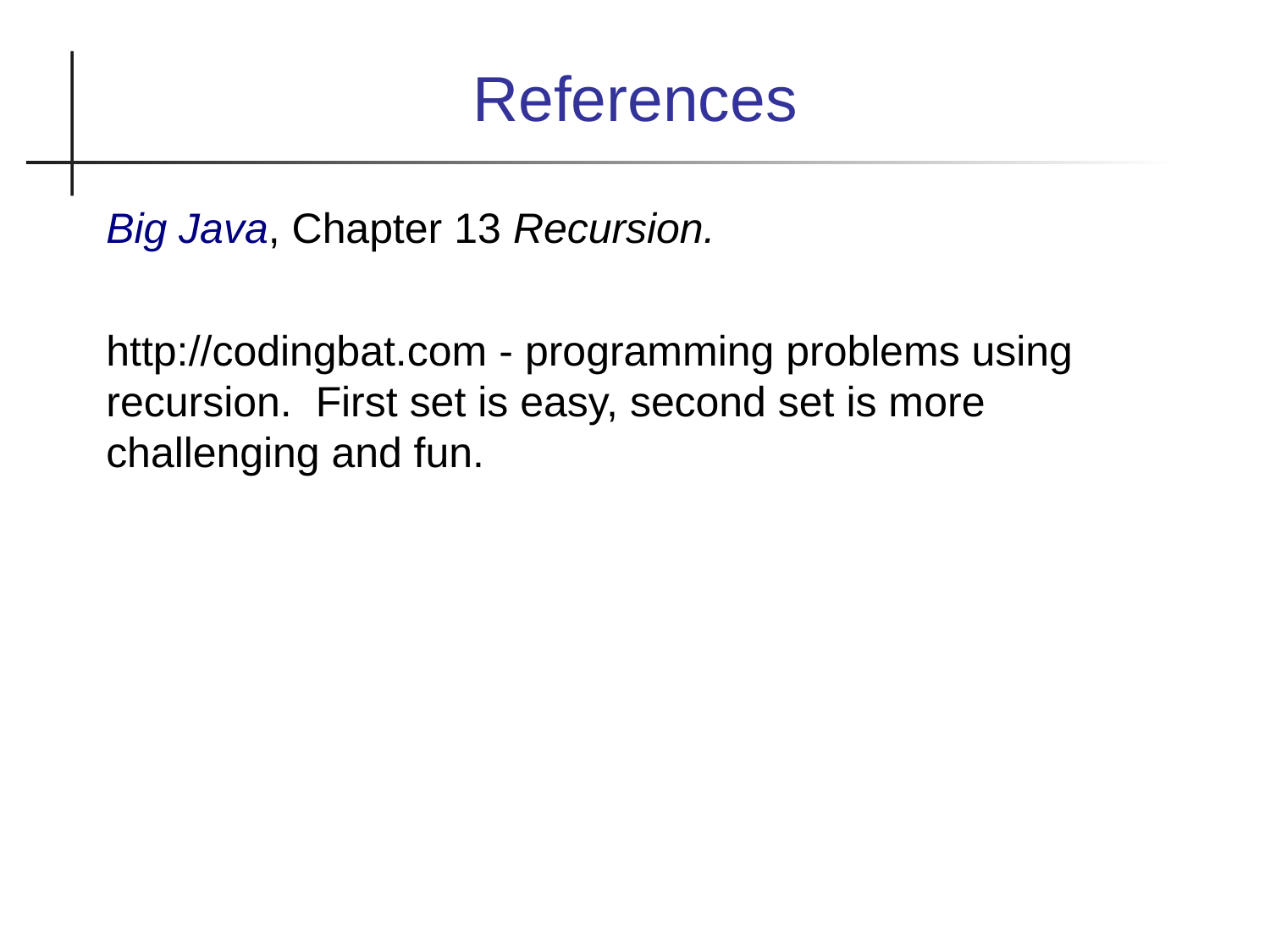

References
Big Java, Chapter 13 Recursion.

http://codingbat.com - programming problems using recursion.  First set is easy, second set is more challenging and fun.